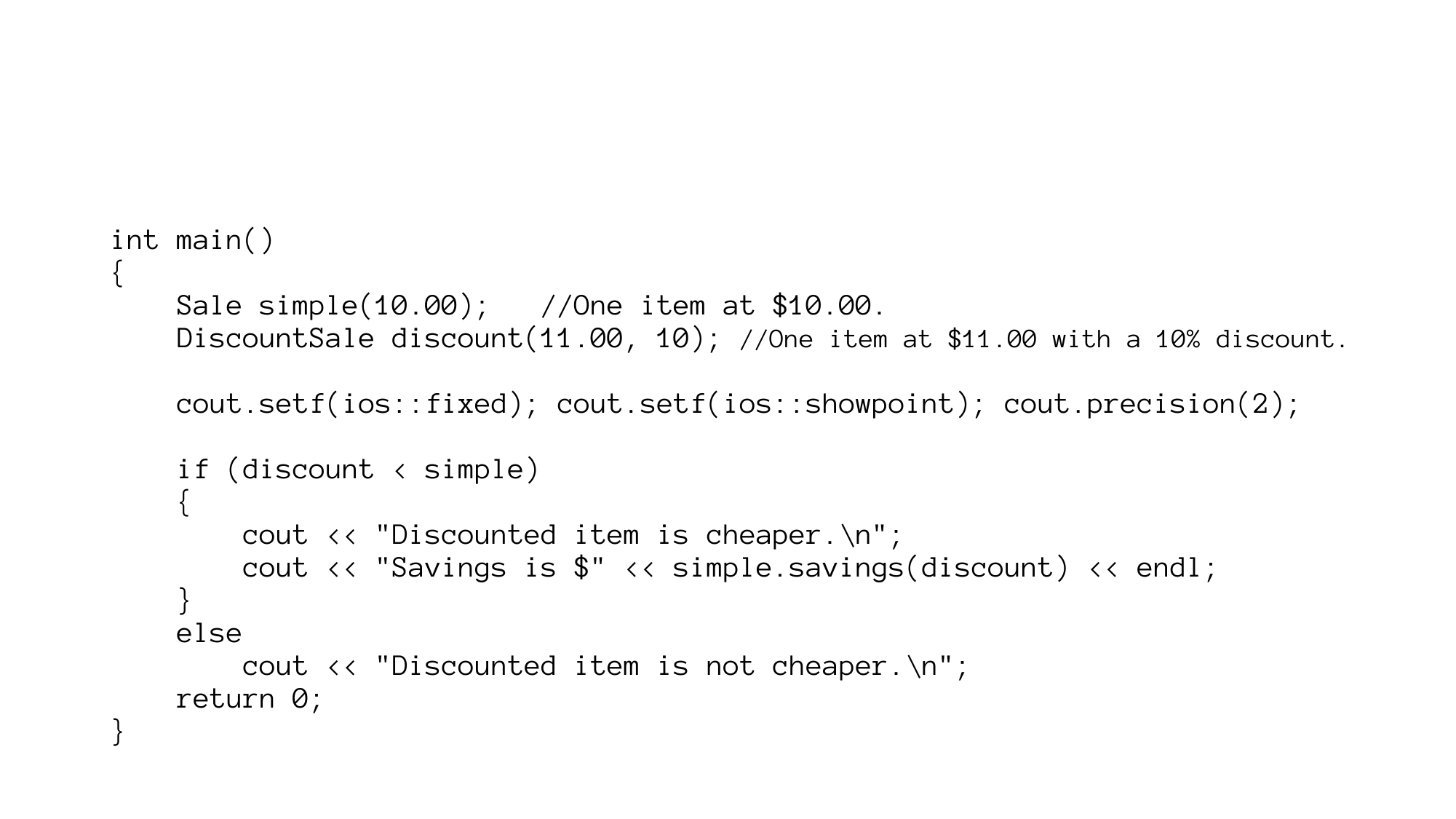

#
int main()
{
    Sale simple(10.00);   //One item at $10.00.
    DiscountSale discount(11.00, 10); //One item at $11.00 with a 10% discount.

    cout.setf(ios::fixed); cout.setf(ios::showpoint); cout.precision(2);

    if (discount < simple)
    {
        cout << "Discounted item is cheaper.\n";
        cout << "Savings is $" << simple.savings(discount) << endl;
    }
    else
        cout << "Discounted item is not cheaper.\n";
    return 0;
}